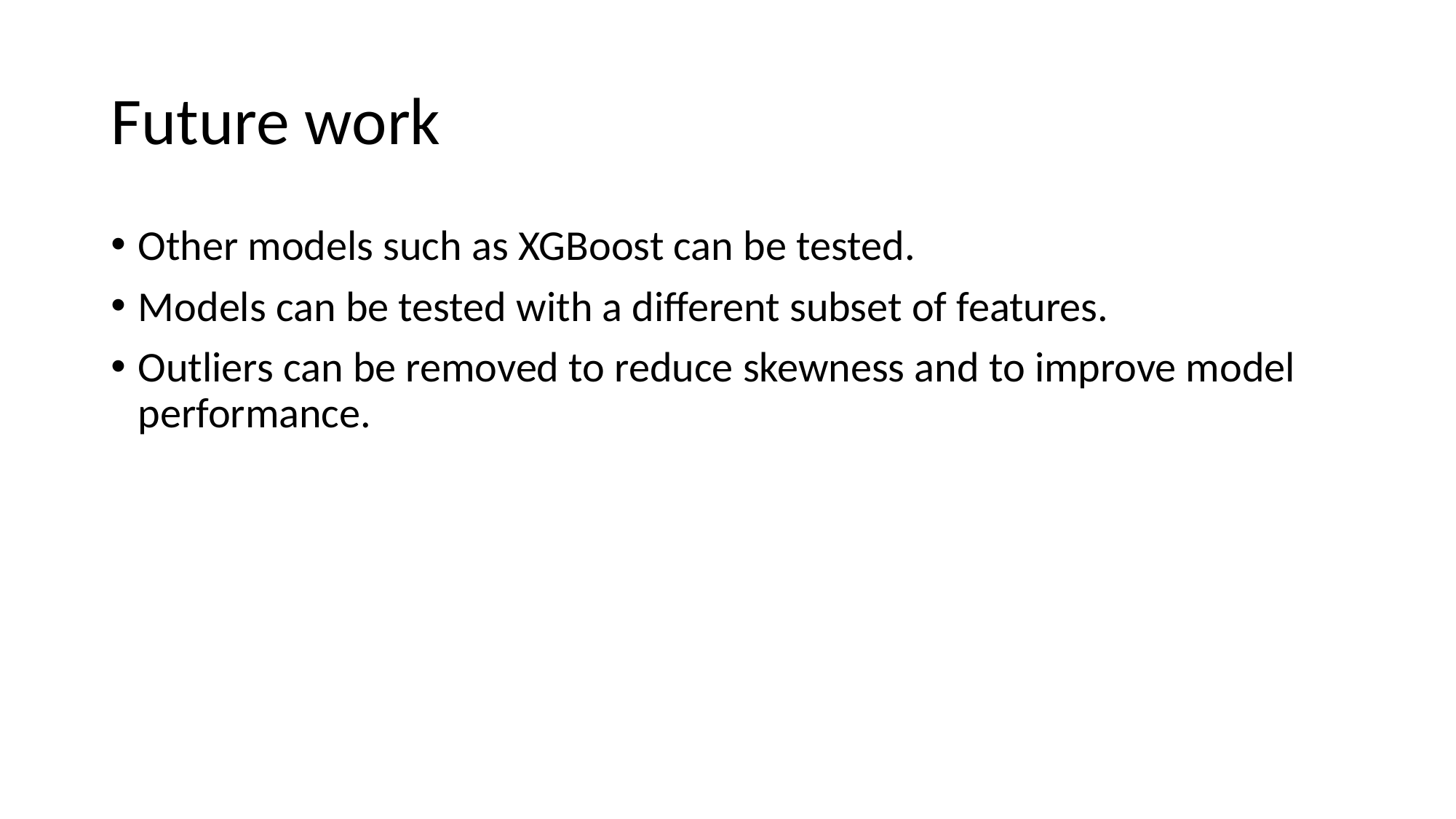

# Future work
Other models such as XGBoost can be tested.
Models can be tested with a different subset of features.
Outliers can be removed to reduce skewness and to improve model performance.